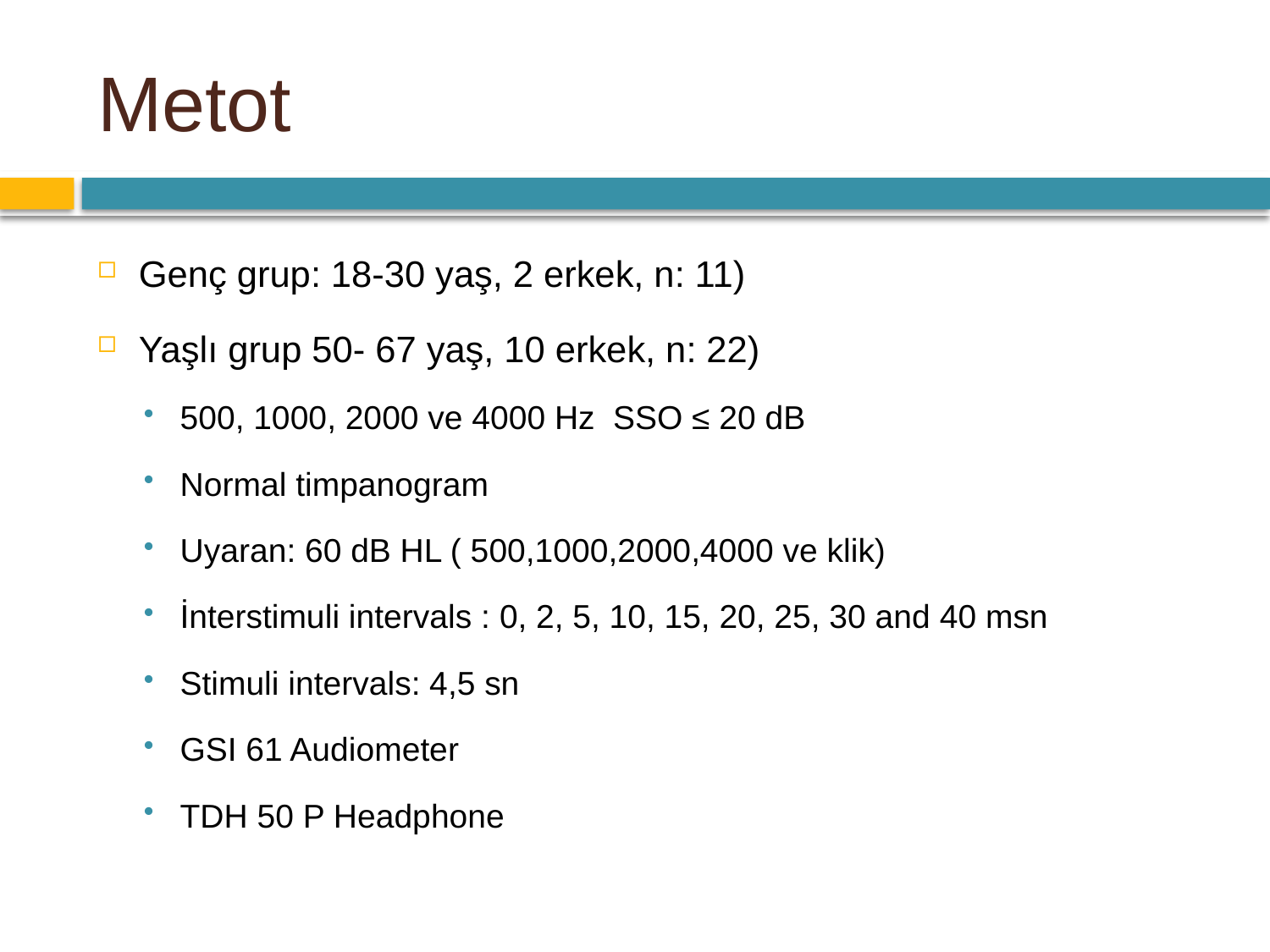

# Metot
Genç grup: 18-30 yaş, 2 erkek, n: 11)
Yaşlı grup 50- 67 yaş, 10 erkek, n: 22)
500, 1000, 2000 ve 4000 Hz  SSO ≤ 20 dB
Normal timpanogram
Uyaran: 60 dB HL ( 500,1000,2000,4000 ve klik)
İnterstimuli intervals : 0, 2, 5, 10, 15, 20, 25, 30 and 40 msn
Stimuli intervals: 4,5 sn
GSI 61 Audiometer
TDH 50 P Headphone